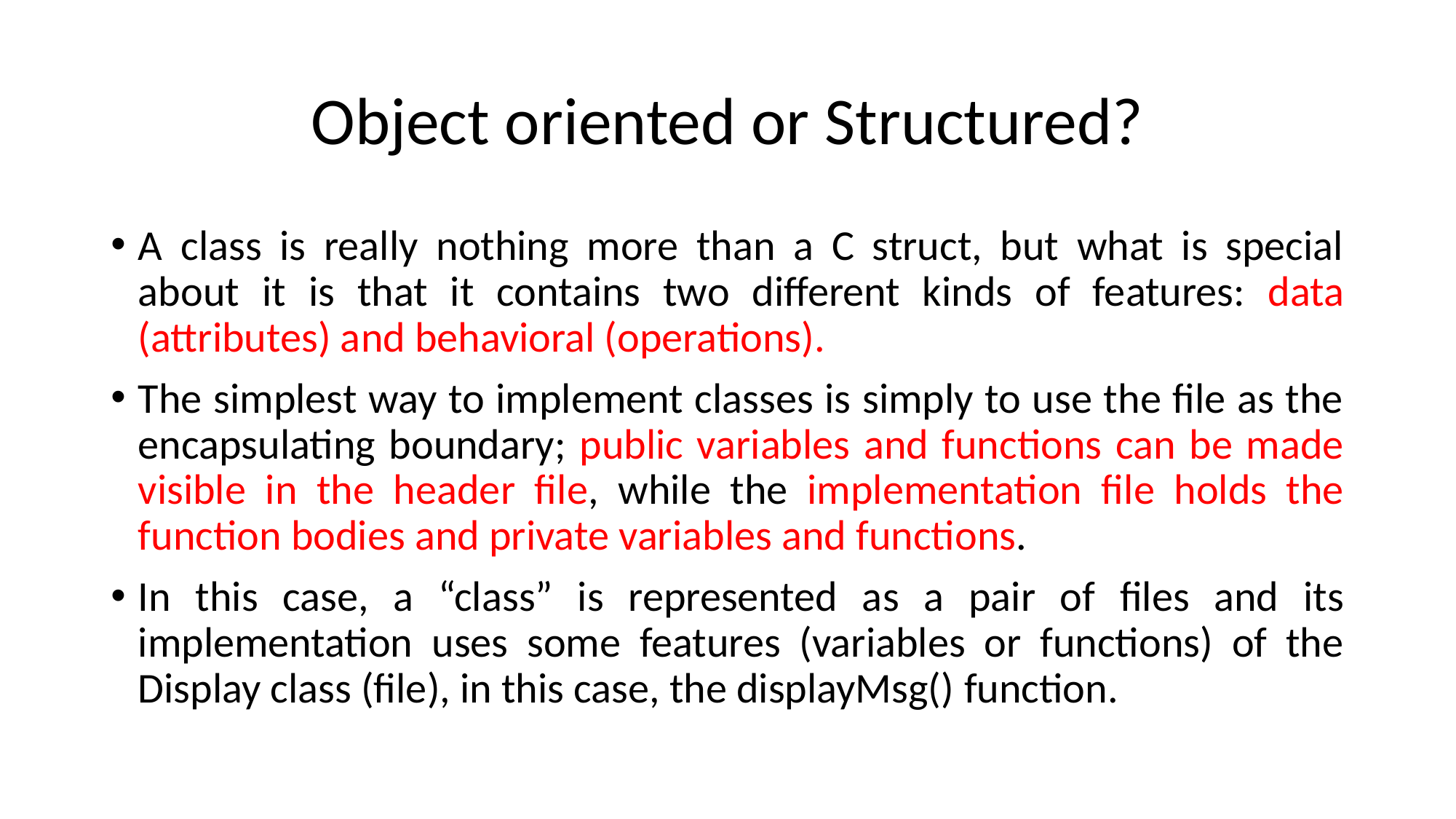

# Object oriented or Structured?
A class is really nothing more than a C struct, but what is special about it is that it contains two different kinds of features: data (attributes) and behavioral (operations).
The simplest way to implement classes is simply to use the file as the encapsulating boundary; public variables and functions can be made visible in the header file, while the implementation file holds the function bodies and private variables and functions.
In this case, a “class” is represented as a pair of files and its implementation uses some features (variables or functions) of the Display class (file), in this case, the displayMsg() function.